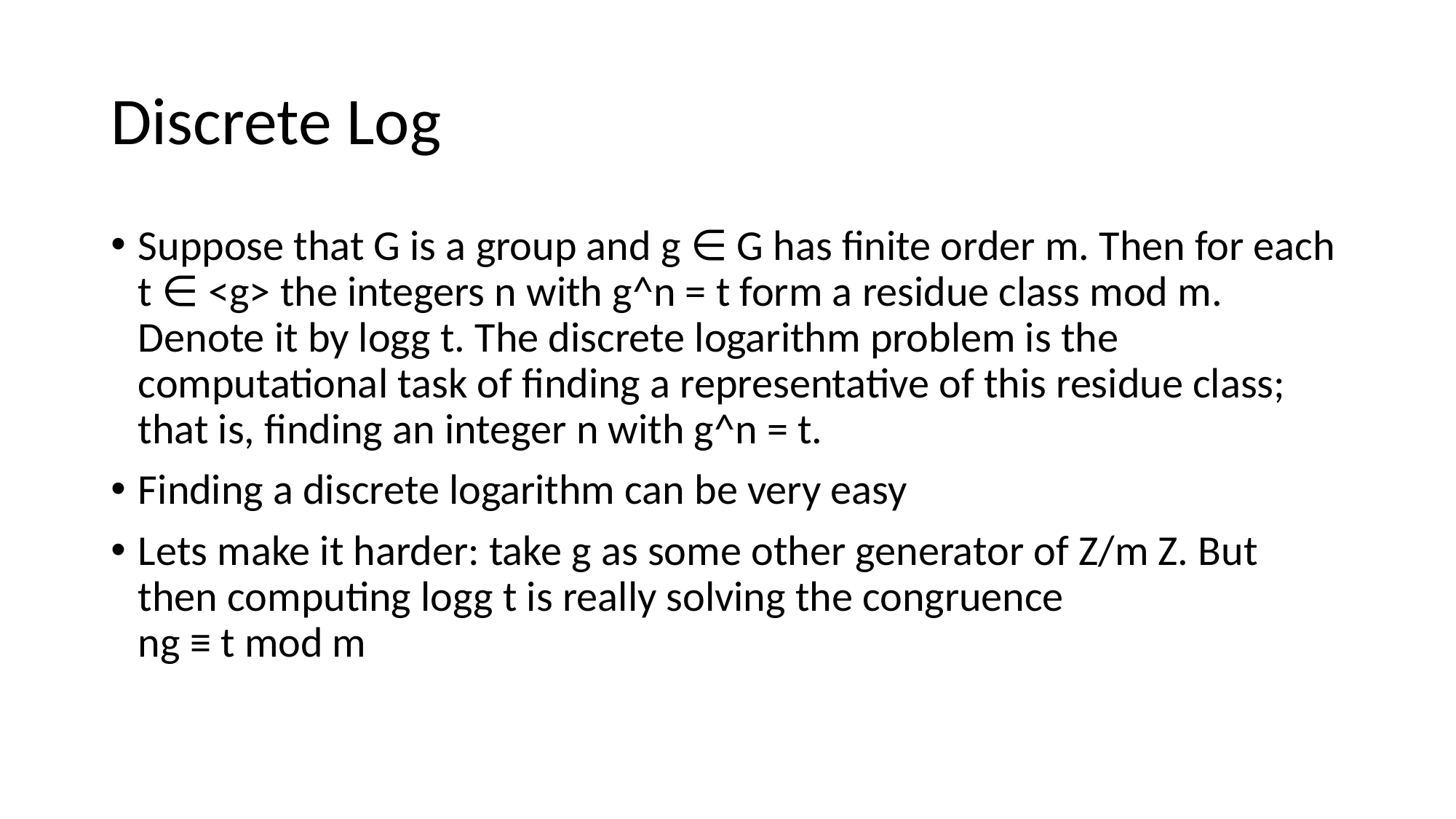

# Discrete Log
Suppose that G is a group and g ∈ G has finite order m. Then for each t ∈ <g> the integers n with g^n = t form a residue class mod m. Denote it by logg t. The discrete logarithm problem is the computational task of finding a representative of this residue class; that is, finding an integer n with g^n = t.
Finding a discrete logarithm can be very easy
Lets make it harder: take g as some other generator of Z/m Z. But then computing logg t is really solving the congruence
ng ≡ t mod m